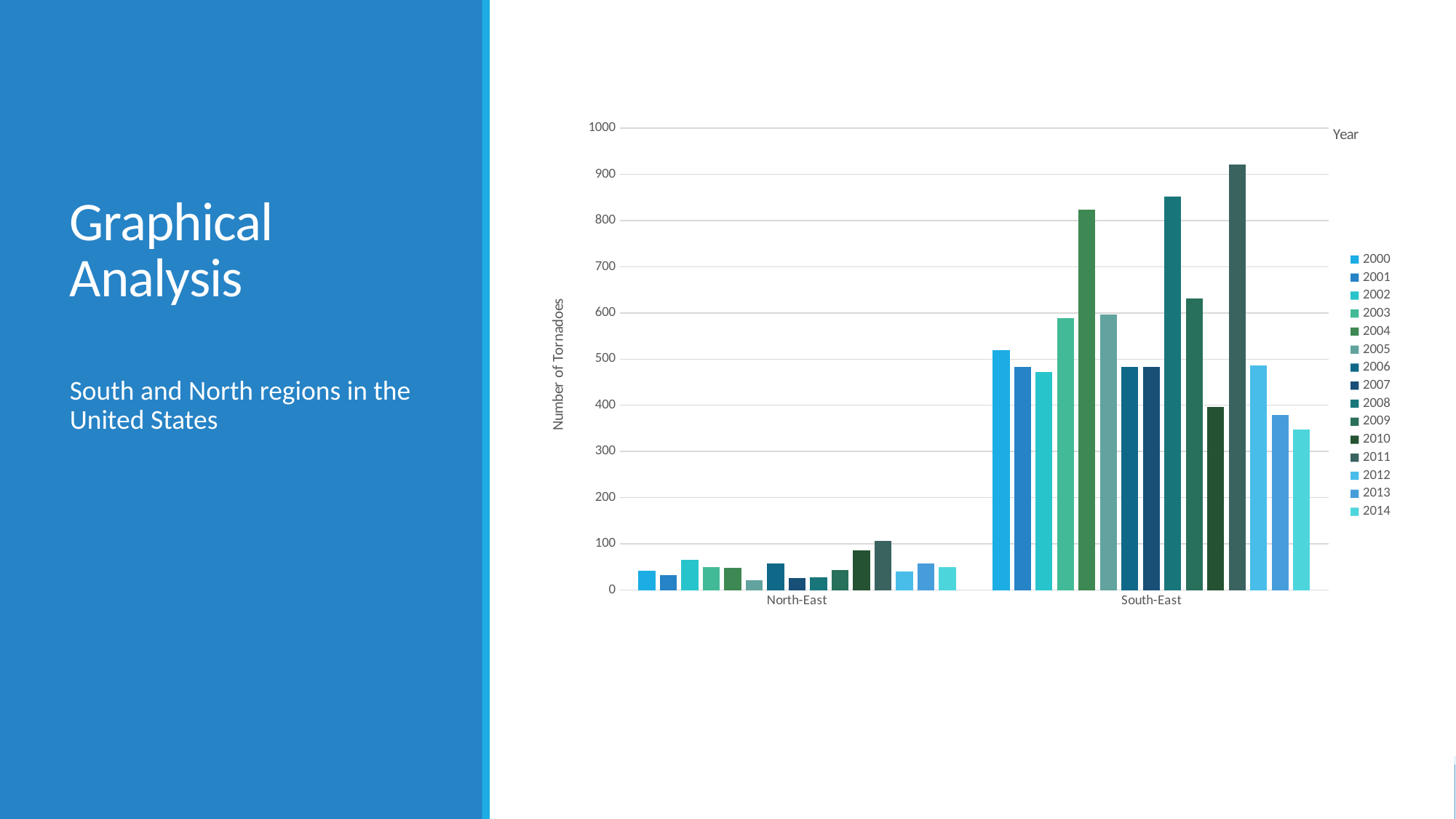

# Graphical Analysis

### Chart

| Category | 2000 | 2001 | 2002 | 2003 | 2004 | 2005 | 2006 | 2007 | 2008 | 2009 | 2010 | 2011 | 2012 | 2013 | 2014 |
|---|---|---|---|---|---|---|---|---|---|---|---|---|---|---|---|
| North-East | 41.0 | 33.0 | 66.0 | 49.0 | 48.0 | 22.0 | 58.0 | 26.0 | 28.0 | 44.0 | 86.0 | 106.0 | 40.0 | 58.0 | 50.0 |
| South-East | 520.0 | 483.0 | 472.0 | 589.0 | 824.0 | 596.0 | 483.0 | 483.0 | 852.0 | 632.0 | 396.0 | 922.0 | 486.0 | 379.0 | 347.0 |
South and North regions in the United States